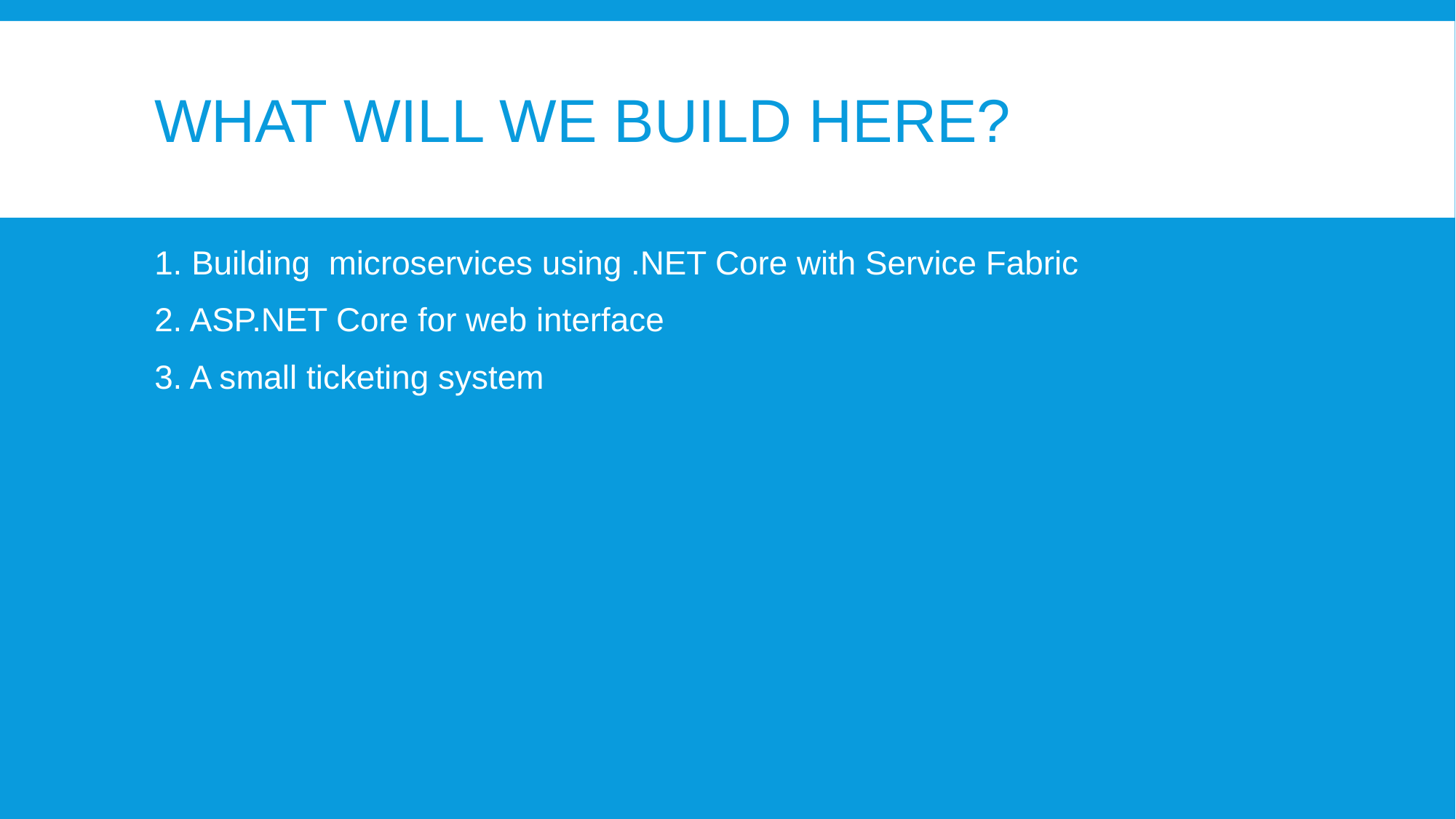

# What will we build here?
1. Building  microservices using .NET Core with Service Fabric
2. ASP.NET Core for web interface
3. A small ticketing system